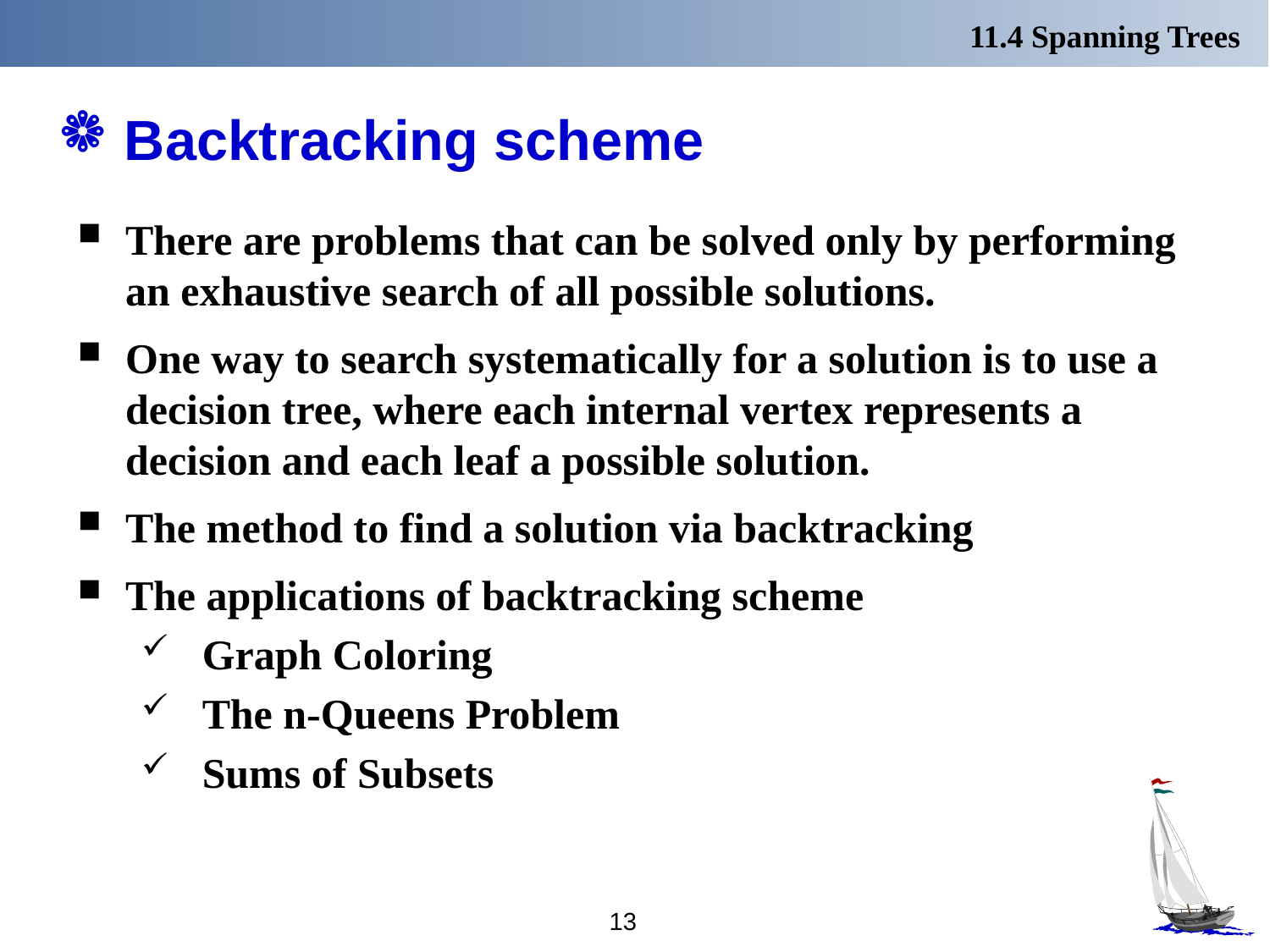

11.4 Spanning Trees
# Backtracking scheme
There are problems that can be solved only by performing an exhaustive search of all possible solutions.
One way to search systematically for a solution is to use a decision tree, where each internal vertex represents a decision and each leaf a possible solution.
The method to find a solution via backtracking
The applications of backtracking scheme
  Graph Coloring
  The n-Queens Problem
  Sums of Subsets
13